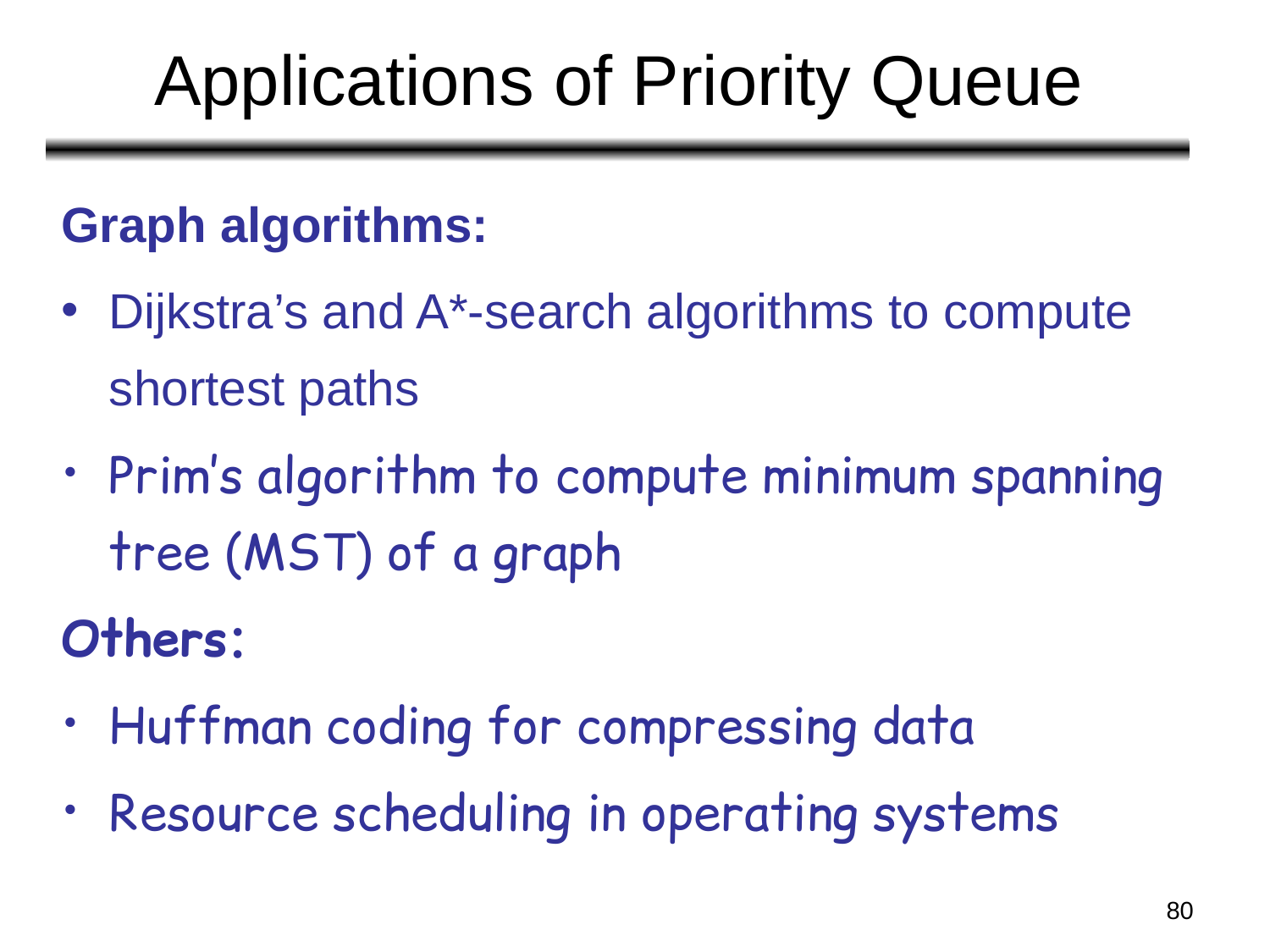

# Applications of Priority Queue
Graph algorithms:
Dijkstra’s and A*-search algorithms to compute shortest paths
Prim’s algorithm to compute minimum spanning tree (MST) of a graph
Others:
Huffman coding for compressing data
Resource scheduling in operating systems
80